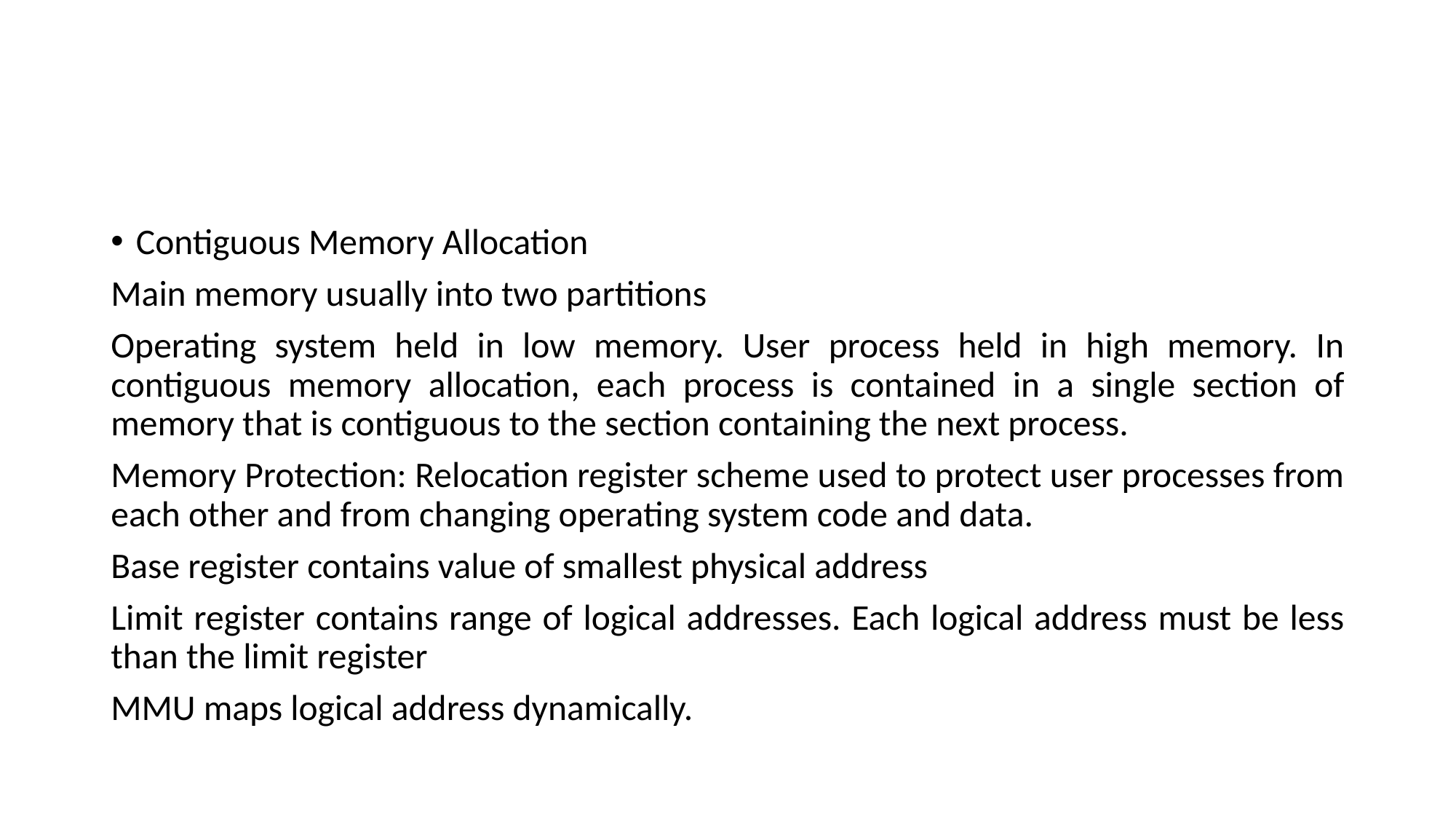

#
Contiguous Memory Allocation
Main memory usually into two partitions
Operating system held in low memory. User process held in high memory. In contiguous memory allocation, each process is contained in a single section of memory that is contiguous to the section containing the next process.
Memory Protection: Relocation register scheme used to protect user processes from each other and from changing operating system code and data.
Base register contains value of smallest physical address
Limit register contains range of logical addresses. Each logical address must be less than the limit register
MMU maps logical address dynamically.